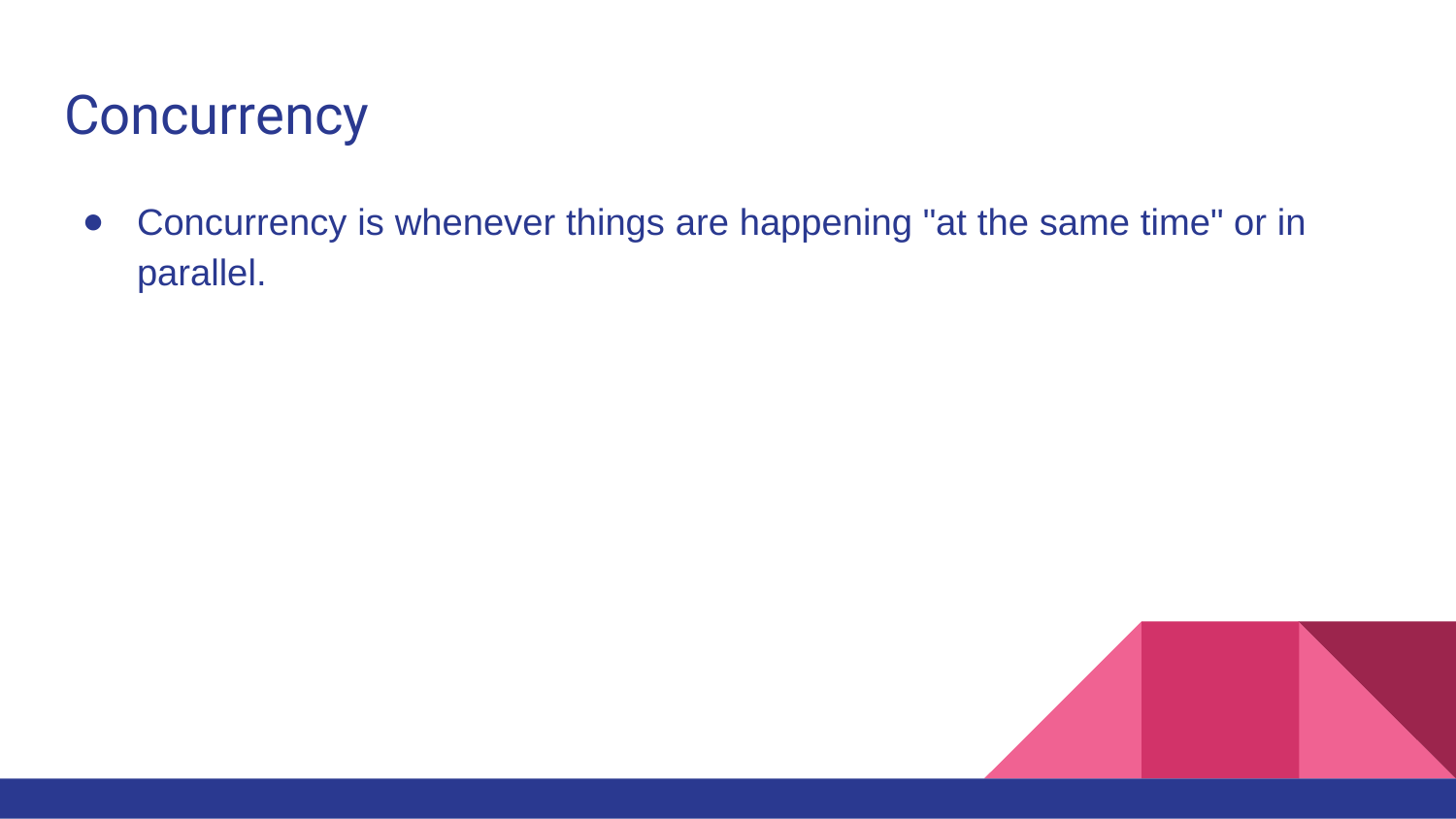

# Concurrency
Concurrency is whenever things are happening "at the same time" or in parallel.